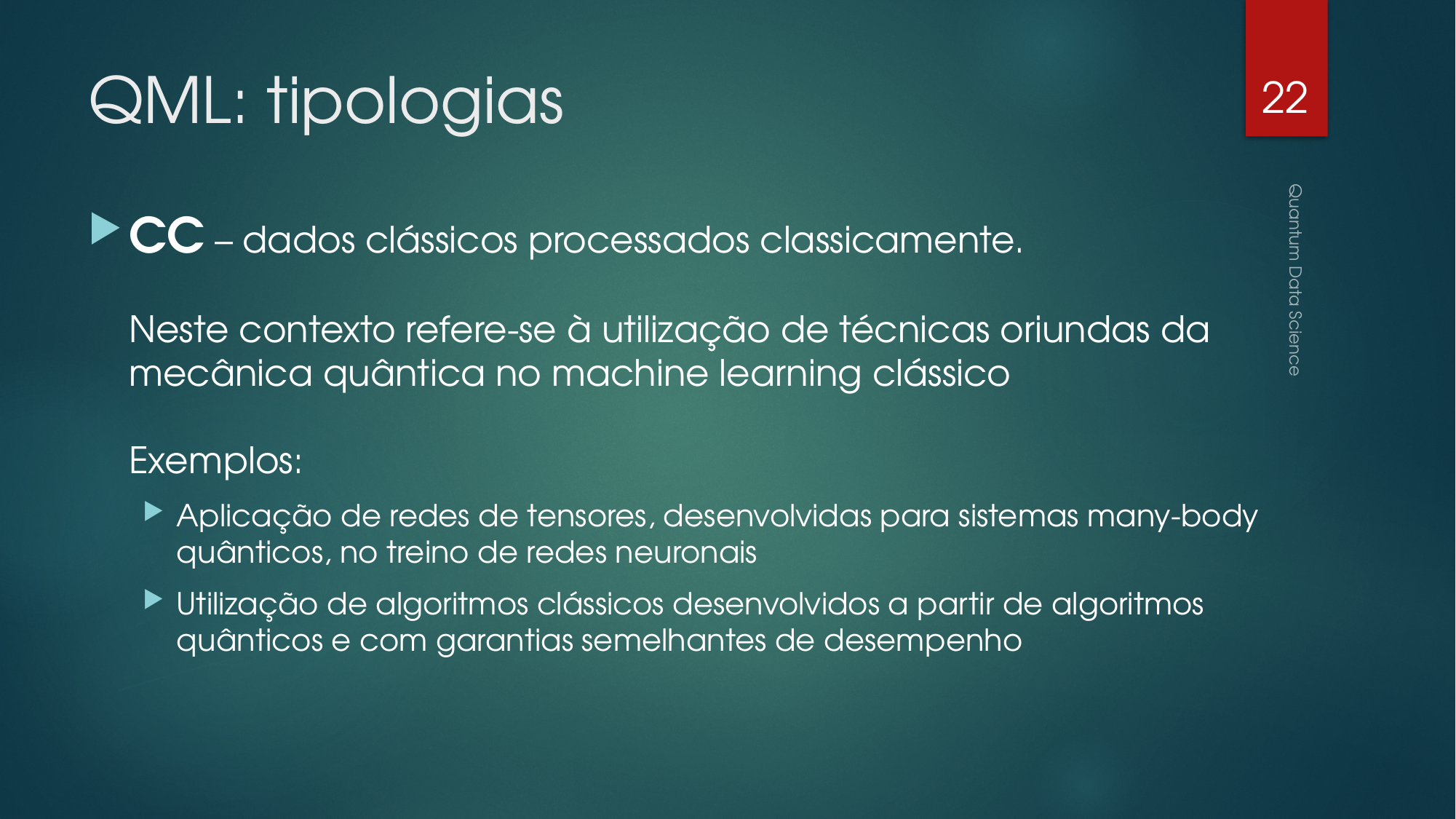

22
# QML: tipologias
CC – dados clássicos processados classicamente.
Neste contexto refere-se à utilização de técnicas oriundas da mecânica quântica no machine learning clássico
Exemplos:
Aplicação de redes de tensores, desenvolvidas para sistemas many-body quânticos, no treino de redes neuronais
Utilização de algoritmos clássicos desenvolvidos a partir de algoritmos quânticos e com garantias semelhantes de desempenho
Quantum Data Science